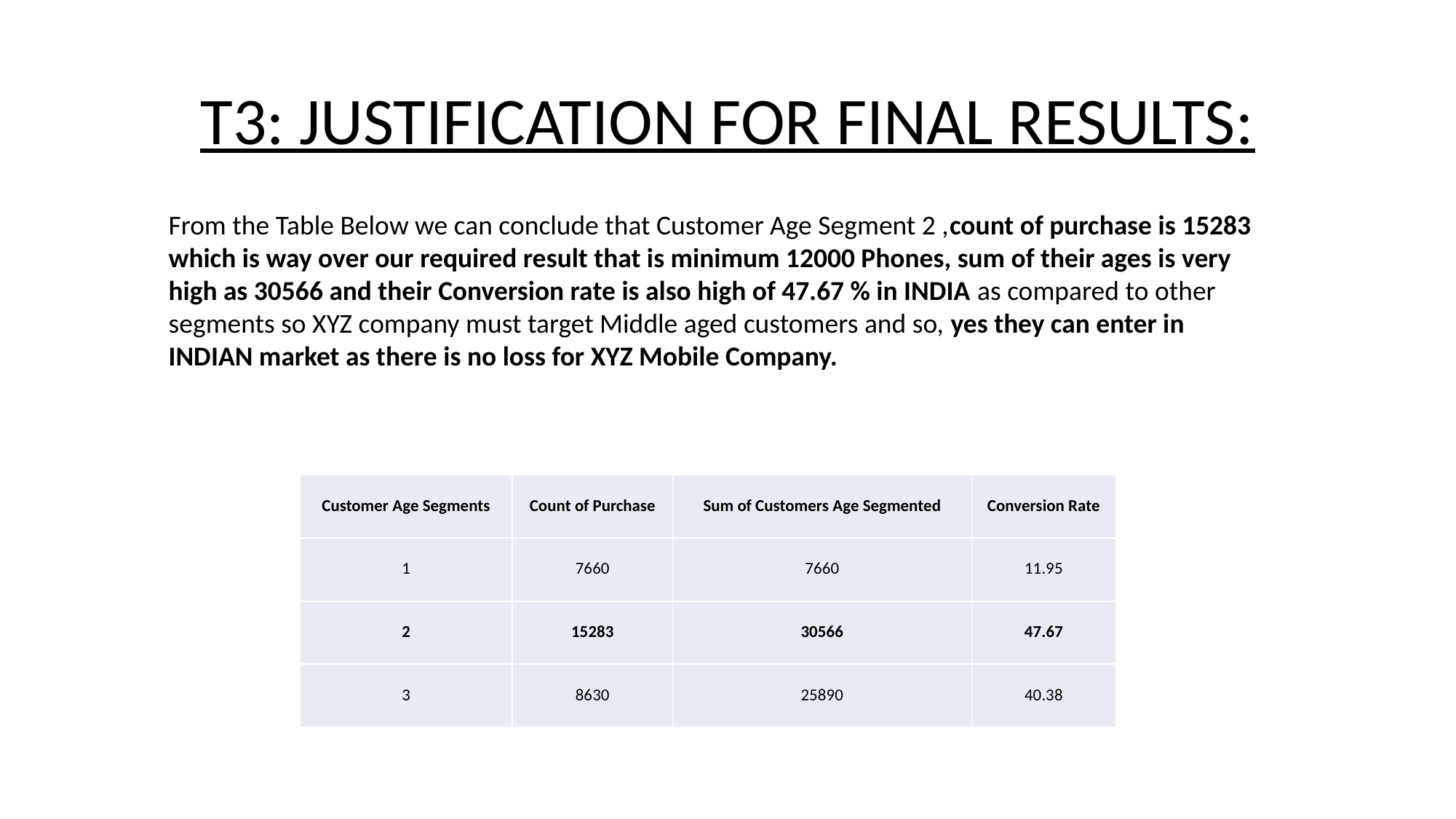

# T3: JUSTIFICATION FOR FINAL RESULTS:
From the Table Below we can conclude that Customer Age Segment 2 ,count of purchase is 15283 which is way over our required result that is minimum 12000 Phones, sum of their ages is very high as 30566 and their Conversion rate is also high of 47.67 % in INDIA as compared to other segments so XYZ company must target Middle aged customers and so, yes they can enter in INDIAN market as there is no loss for XYZ Mobile Company.
| Customer Age Segments | Count of Purchase | Sum of Customers Age Segmented | Conversion Rate |
| --- | --- | --- | --- |
| 1 | 7660 | 7660 | 11.95 |
| 2 | 15283 | 30566 | 47.67 |
| 3 | 8630 | 25890 | 40.38 |